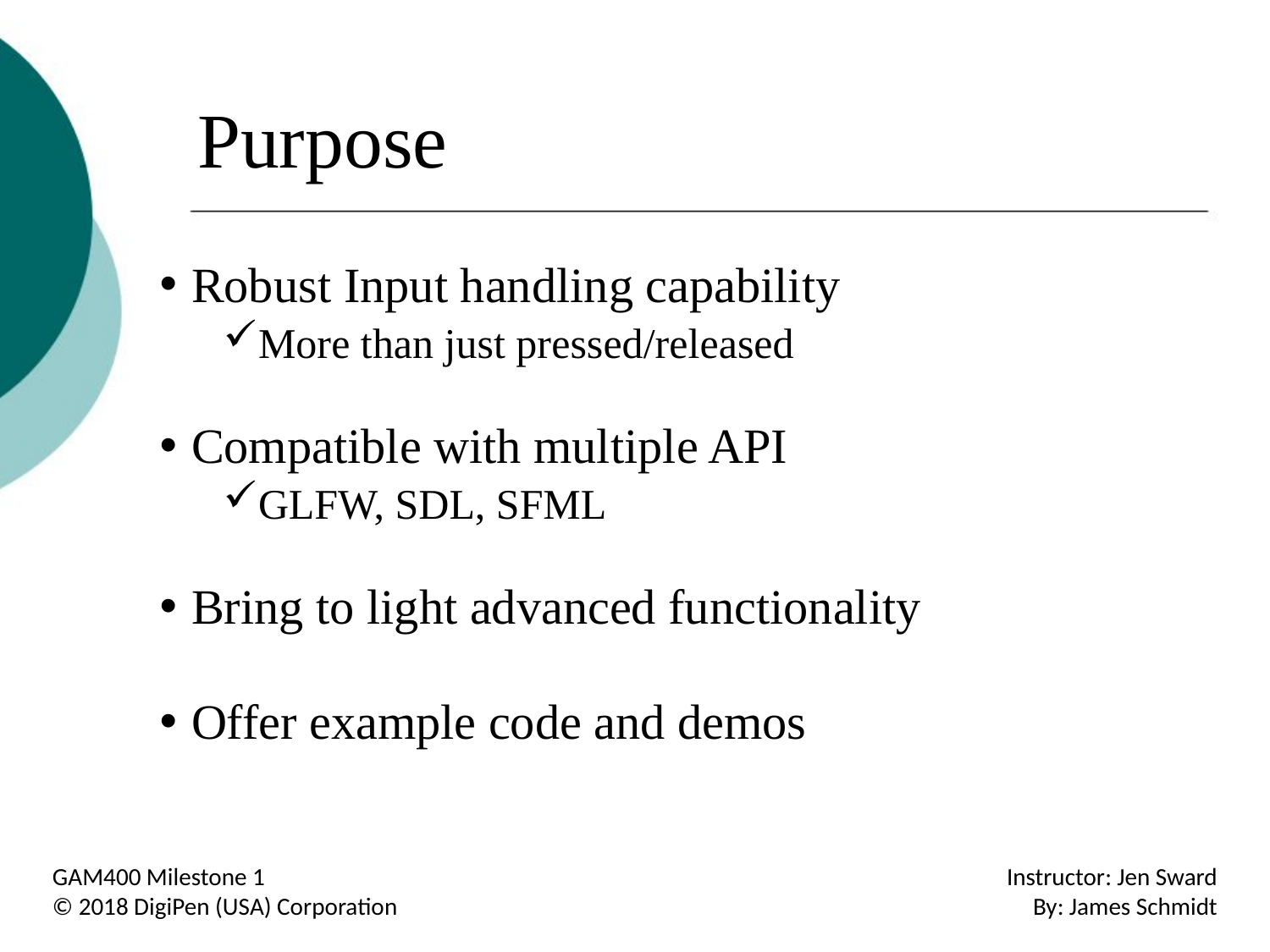

# Purpose
Robust Input handling capability
More than just pressed/released

Compatible with multiple API
GLFW, SDL, SFML

Bring to light advanced functionality

Offer example code and demos
GAM400 Milestone 1
© 2018 DigiPen (USA) Corporation
Instructor: Jen Sward
By: James Schmidt